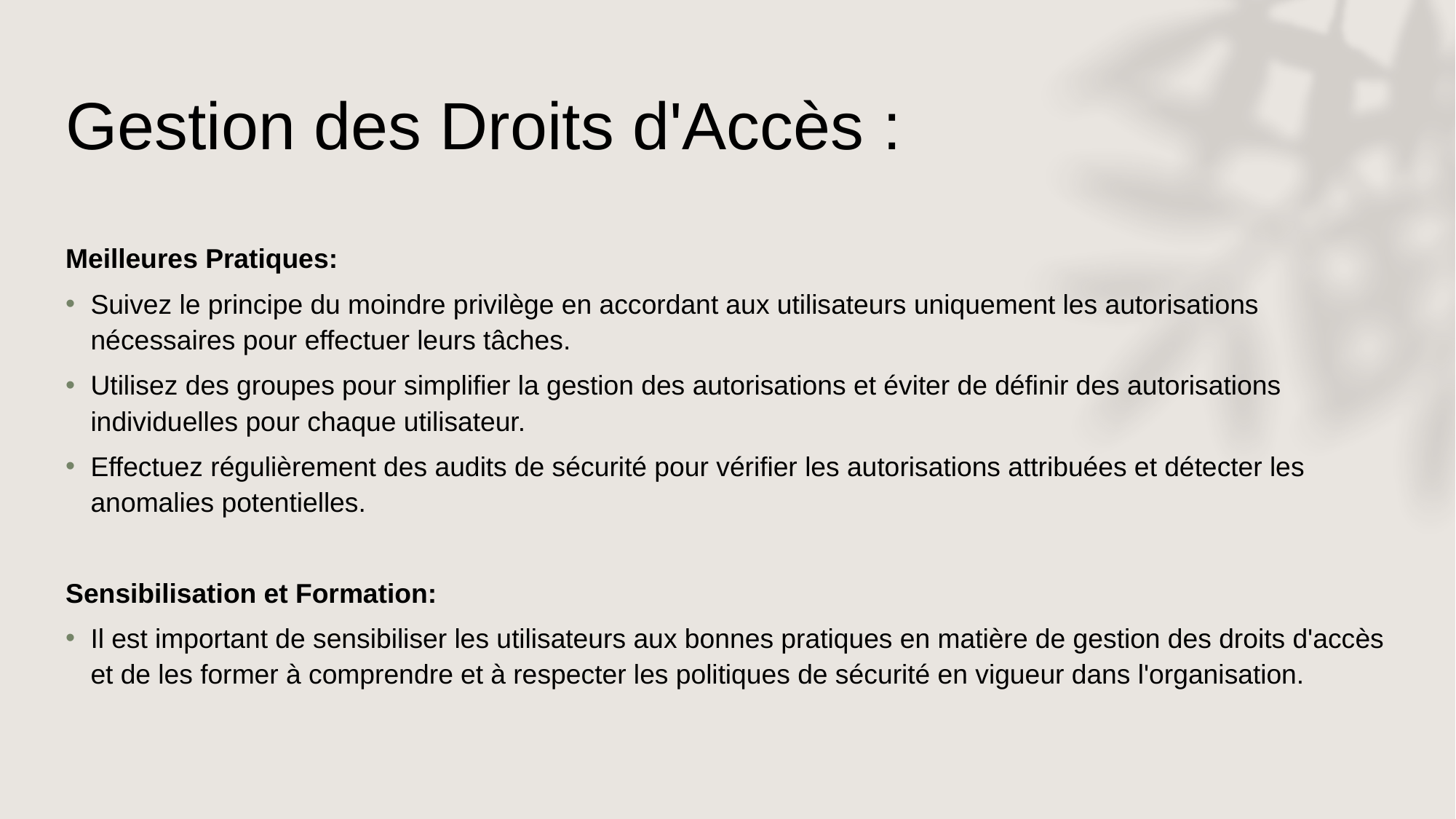

# Gestion des Droits d'Accès :
Meilleures Pratiques:
Suivez le principe du moindre privilège en accordant aux utilisateurs uniquement les autorisations nécessaires pour effectuer leurs tâches.
Utilisez des groupes pour simplifier la gestion des autorisations et éviter de définir des autorisations individuelles pour chaque utilisateur.
Effectuez régulièrement des audits de sécurité pour vérifier les autorisations attribuées et détecter les anomalies potentielles.

Sensibilisation et Formation:
Il est important de sensibiliser les utilisateurs aux bonnes pratiques en matière de gestion des droits d'accès et de les former à comprendre et à respecter les politiques de sécurité en vigueur dans l'organisation.